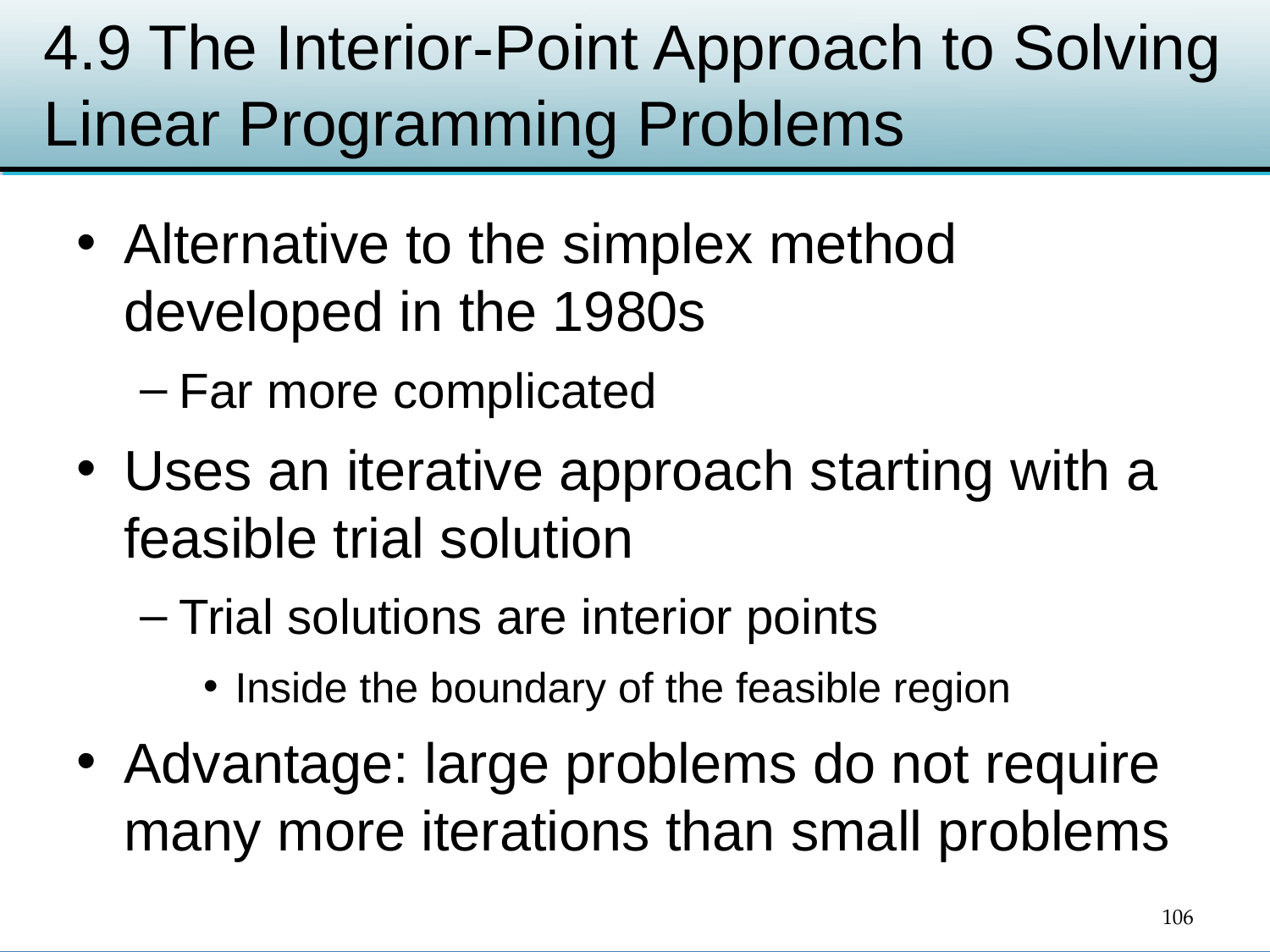

# 4.9 The Interior-Point Approach to Solving Linear Programming Problems
Alternative to the simplex method developed in the 1980s
Far more complicated
Uses an iterative approach starting with a feasible trial solution
Trial solutions are interior points
Inside the boundary of the feasible region
Advantage: large problems do not require many more iterations than small problems
106